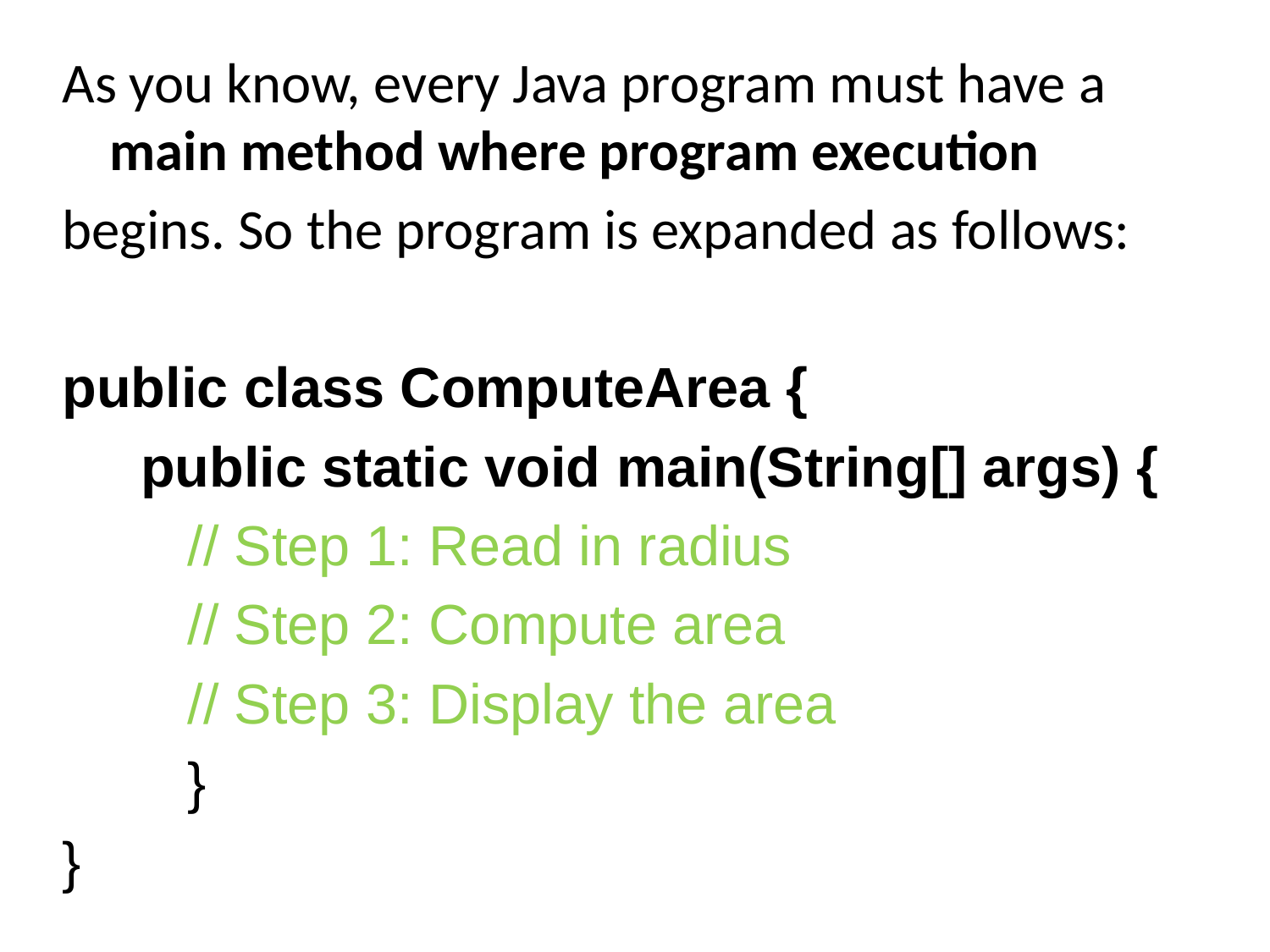

As you know, every Java program must have a main method where program execution
begins. So the program is expanded as follows:

public class ComputeArea {
     public static void main(String[] args) {
        // Step 1: Read in radius
        // Step 2: Compute area
        // Step 3: Display the area
        }
}